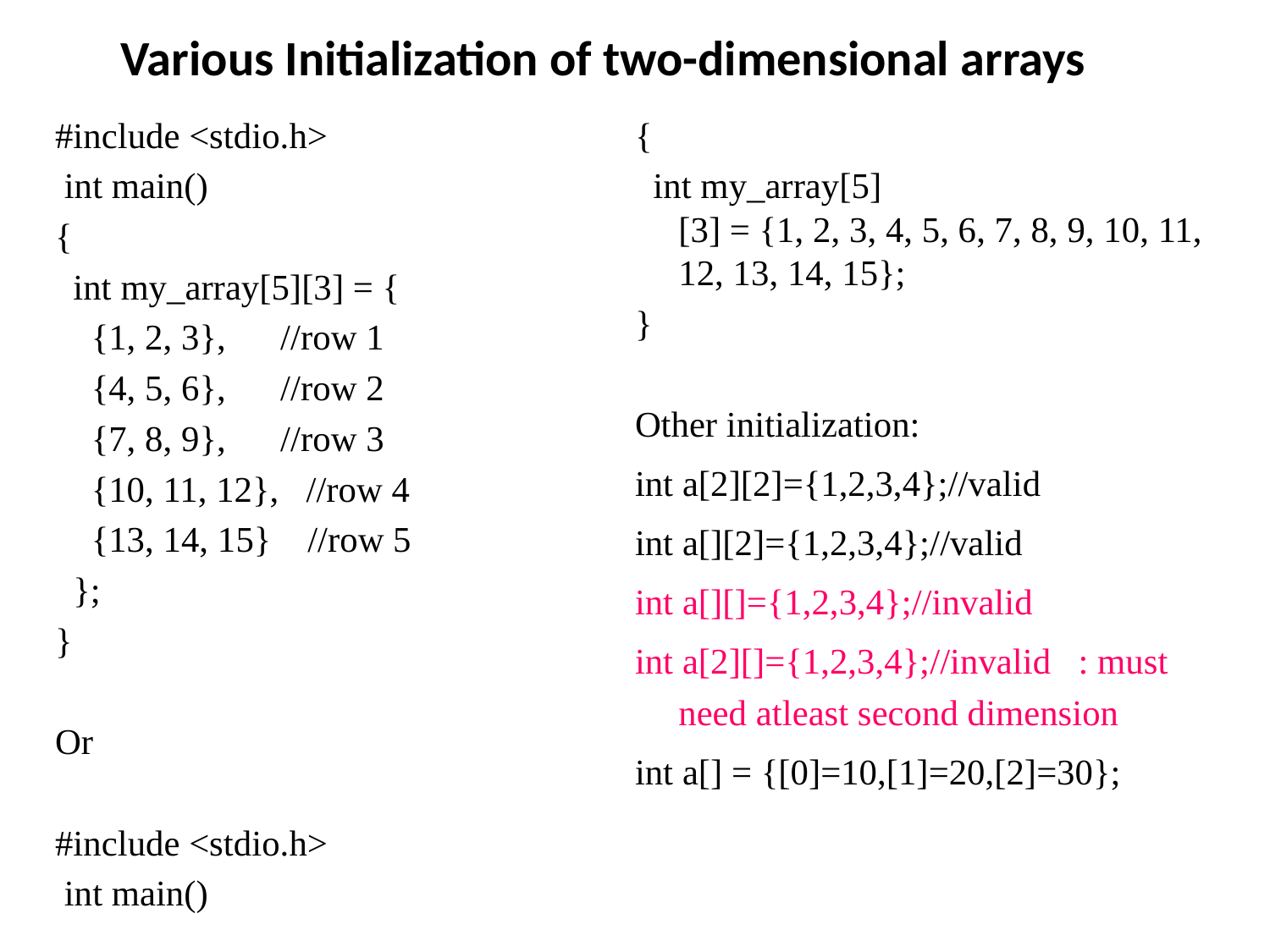

# Various Initialization of two-dimensional a​rrays
#include <stdio.h>
 int main()
{
  int my_array[5][3] = {
    {1, 2, 3},      //row 1
    {4, 5, 6},      //row 2
    {7, 8, 9},      //row 3
    {10, 11, 12},   //row 4
    {13, 14, 15}    //row 5
  };
}

Or

#include <stdio.h>
 int main()
{
  int my_array[5][3] = {1, 2, 3, 4, 5, 6, 7, 8, 9, 10, 11, 12, 13, 14, 15};
}

Other initialization:
int a[2][2]={1,2,3,4};//valid
int a[][2]={1,2,3,4};//valid
int a[][]={1,2,3,4};//invalid
int a[2][]={1,2,3,4};//invalid   : must need atleast second dimension
int a[] = {[0]=10,[1]=20,[2]=30};